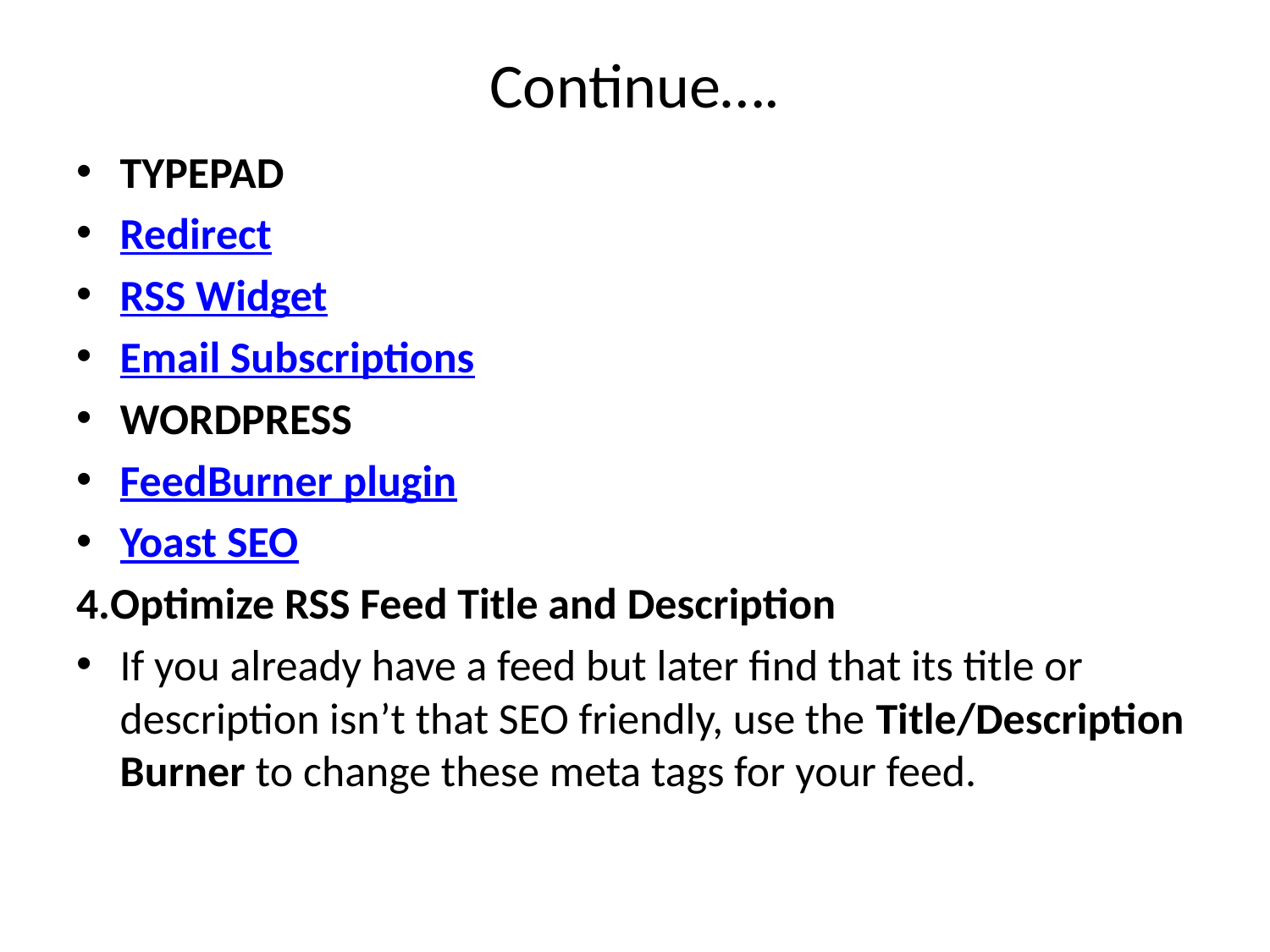

# Continue….
TYPEPAD
Redirect
RSS Widget
Email Subscriptions
WORDPRESS
FeedBurner plugin
Yoast SEO
4.Optimize RSS Feed Title and Description
If you already have a feed but later find that its title or description isn’t that SEO friendly, use the Title/Description Burner to change these meta tags for your feed.